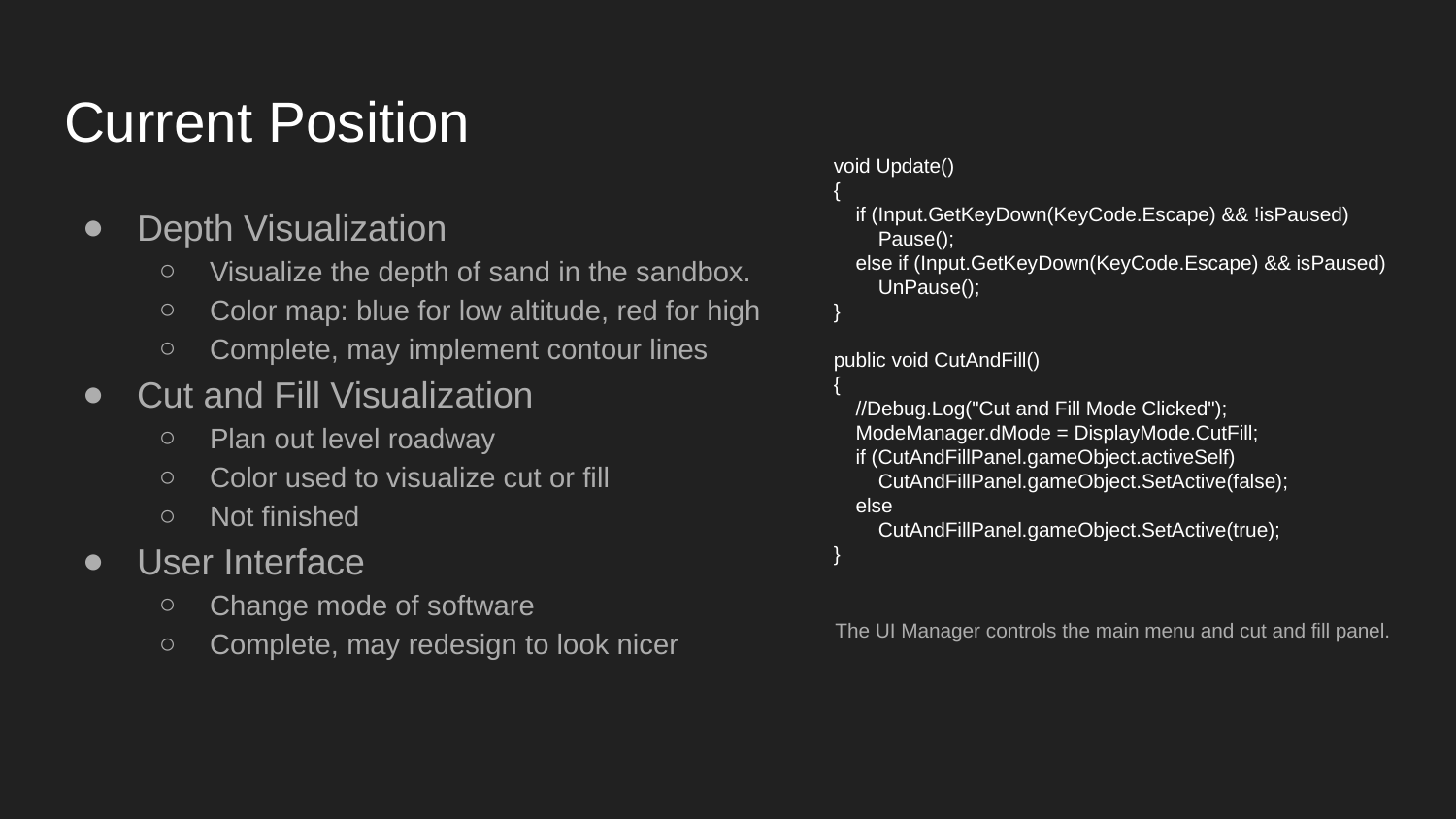

# Current Position
void Update()
{
    if (Input.GetKeyDown(KeyCode.Escape) && !isPaused)
        Pause();
    else if (Input.GetKeyDown(KeyCode.Escape) && isPaused)
        UnPause();
}

public void CutAndFill()
{
    //Debug.Log("Cut and Fill Mode Clicked");
    ModeManager.dMode = DisplayMode.CutFill;
    if (CutAndFillPanel.gameObject.activeSelf)
        CutAndFillPanel.gameObject.SetActive(false);
    else
        CutAndFillPanel.gameObject.SetActive(true);
}

Depth Visualization
Visualize the depth of sand in the sandbox.
Color map: blue for low altitude, red for high
Complete, may implement contour lines
Cut and Fill Visualization
Plan out level roadway
Color used to visualize cut or fill
Not finished
User Interface
Change mode of software
Complete, may redesign to look nicer
The UI Manager controls the main menu and cut and fill panel.